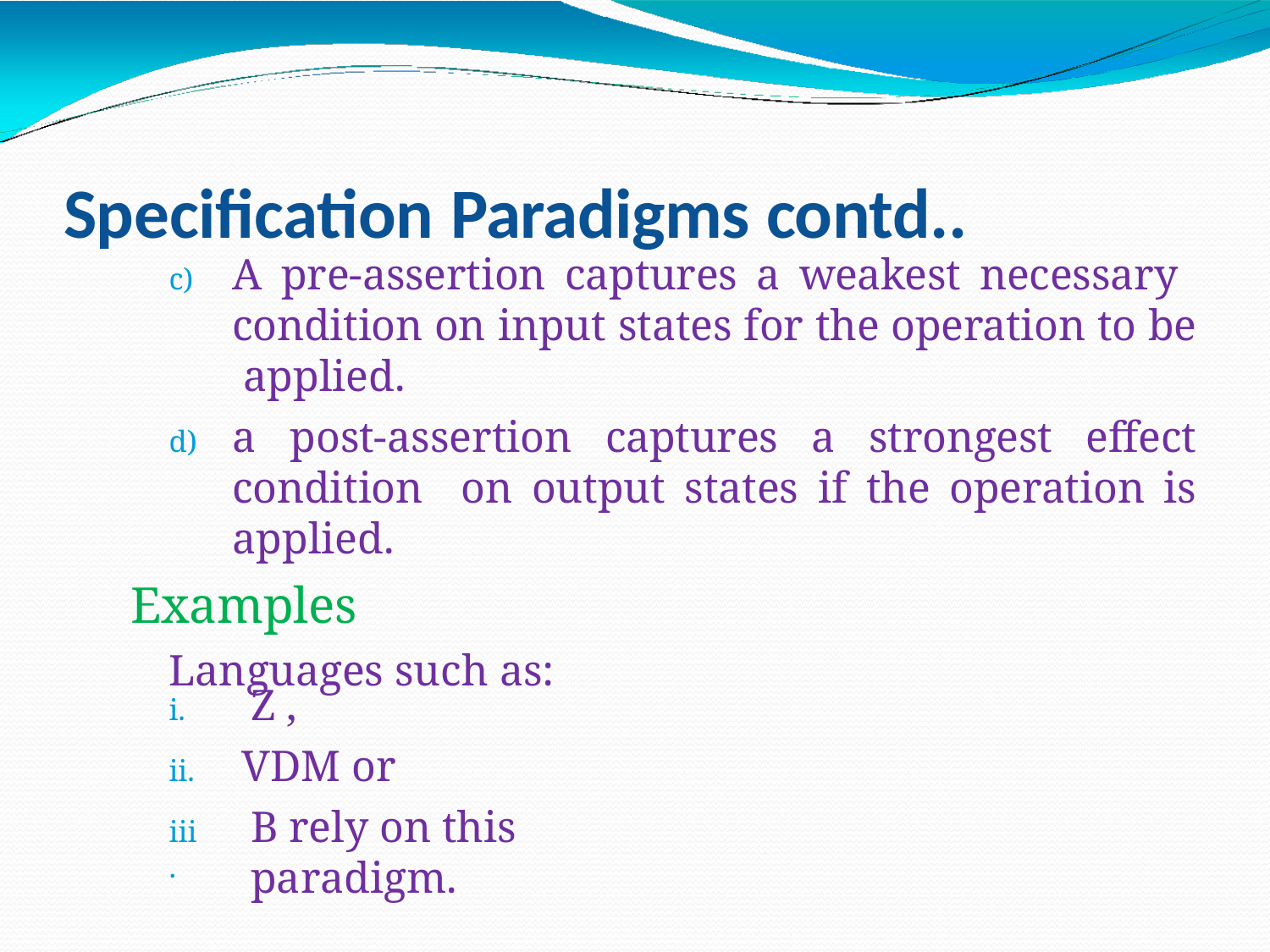

Specification Paradigms contd..
A pre-assertion captures a weakest necessary  condition on input states for the operation to be  applied.
a post-assertion captures a strongest effect condition  on output states if the operation is applied.
Examples
Languages such as:
Z ,
ii.	VDM or
B rely on this paradigm.
i.
iii.